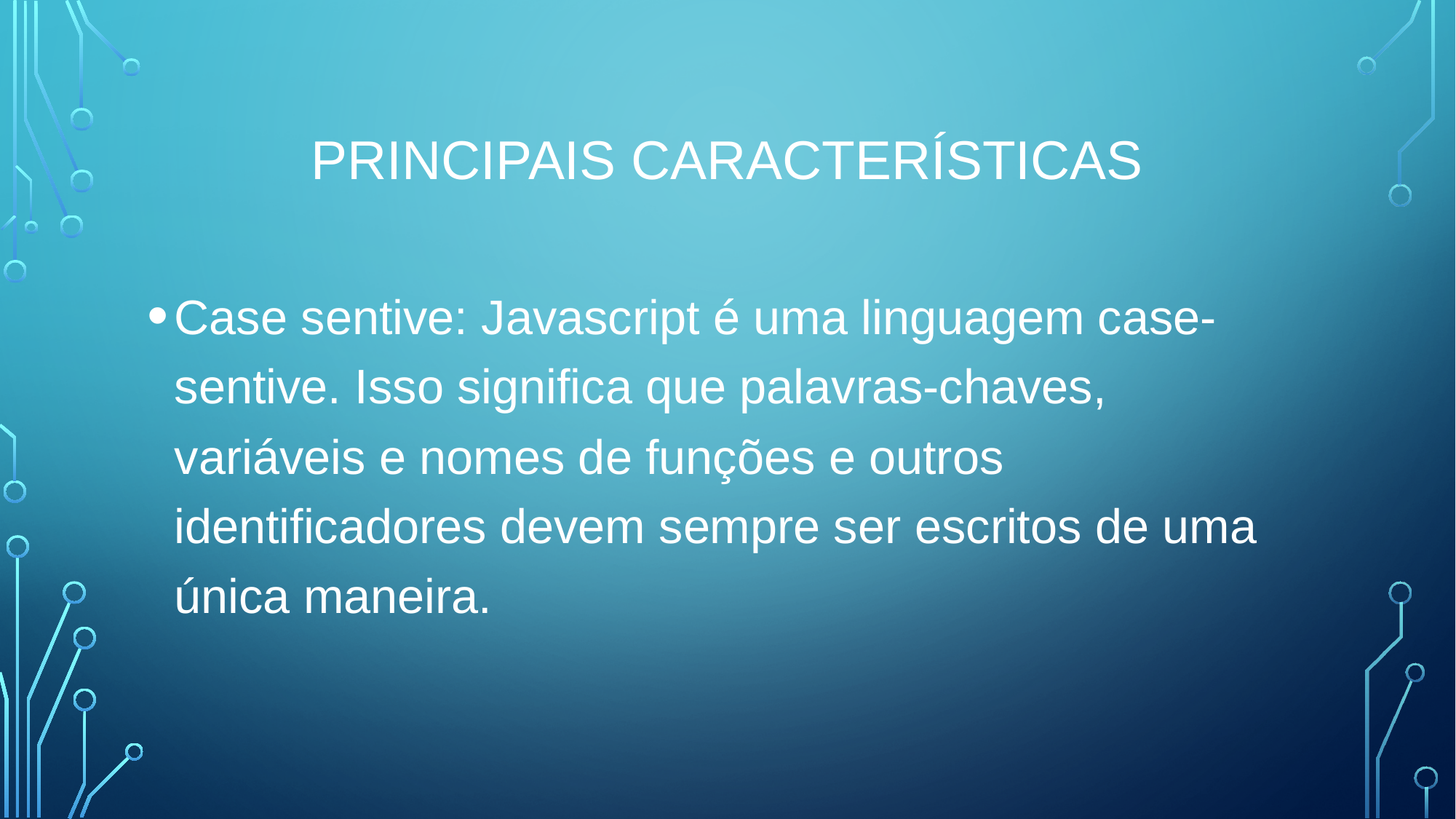

# Principais características
Case sentive: Javascript é uma linguagem case-sentive. Isso significa que palavras-chaves, variáveis e nomes de funções e outros identificadores devem sempre ser escritos de uma única maneira.